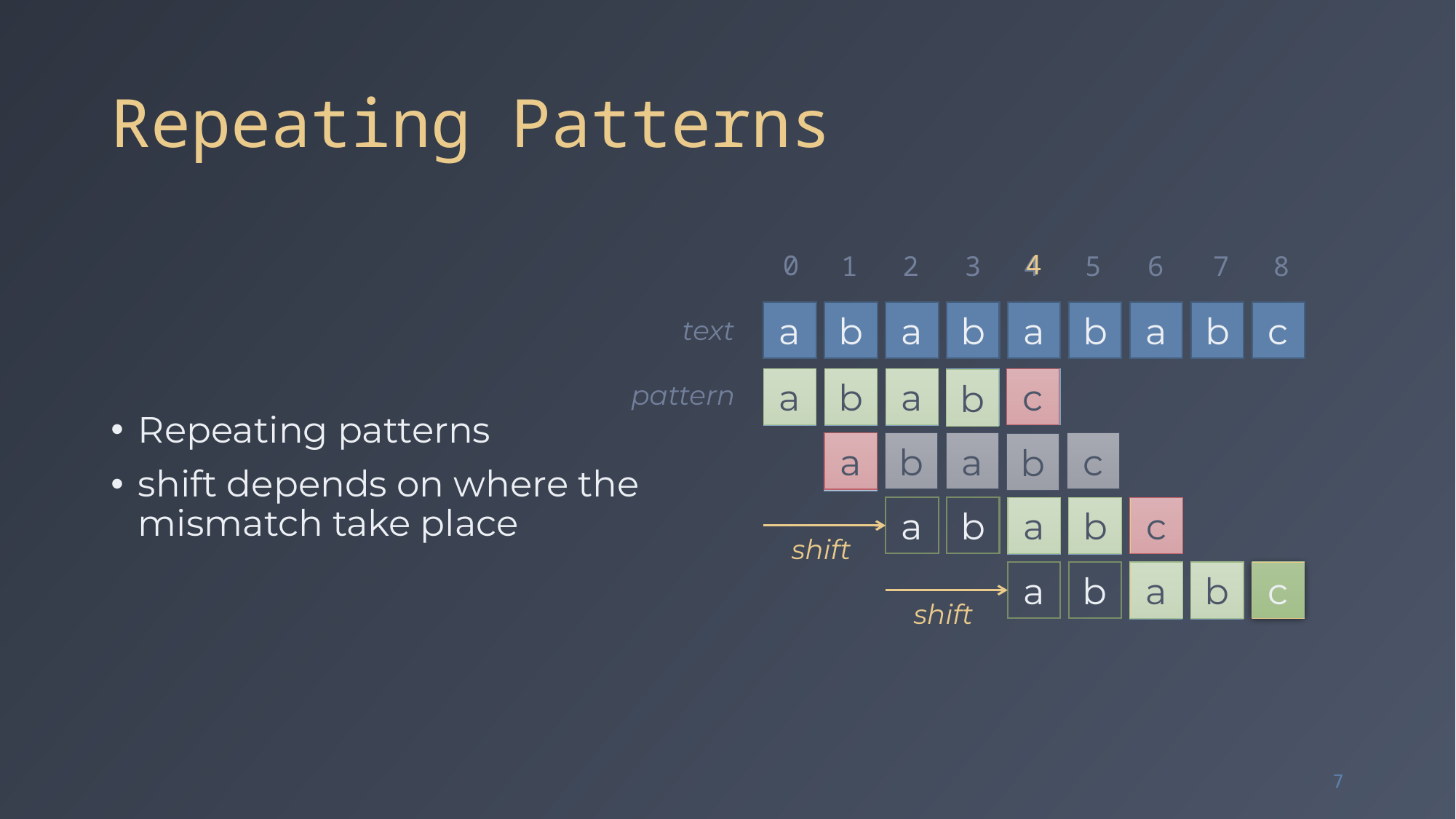

# Repeating Patterns
Repeating patterns
shift depends on where the mismatch take place
4
0
1
2
3
4
5
6
7
8
a
b
a
b
a
b
a
b
c
text
a
b
a
c
c
a
a
a
b
b
pattern
b
a
c
a
b
a
a
b
a
b
c
a
b
shift
a
b
a
b
c
a
b
shift
7